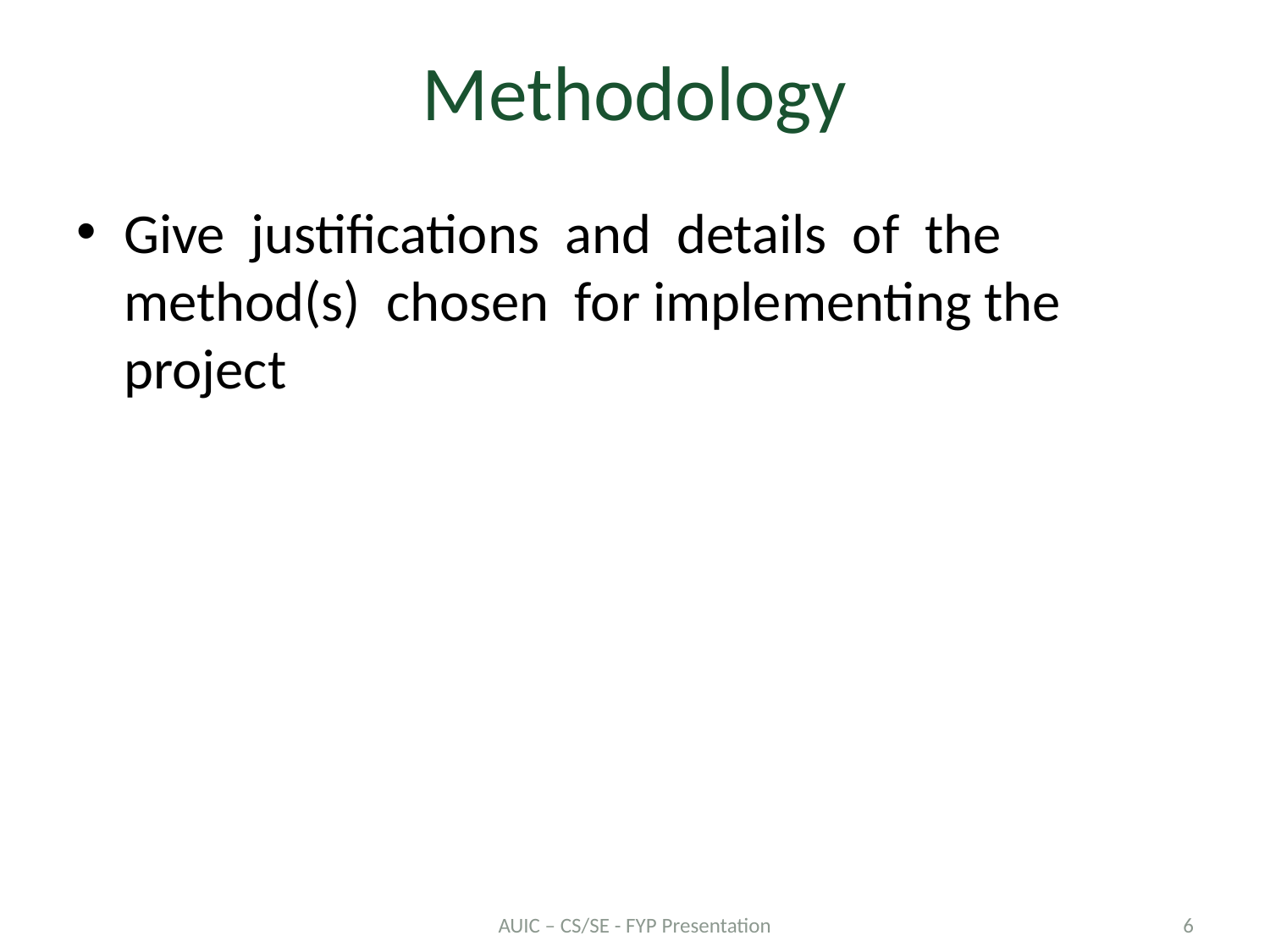

# Methodology
Give  justifications  and  details  of  the  method(s)  chosen  for implementing the project
AUIC – CS/SE - FYP Presentation
6